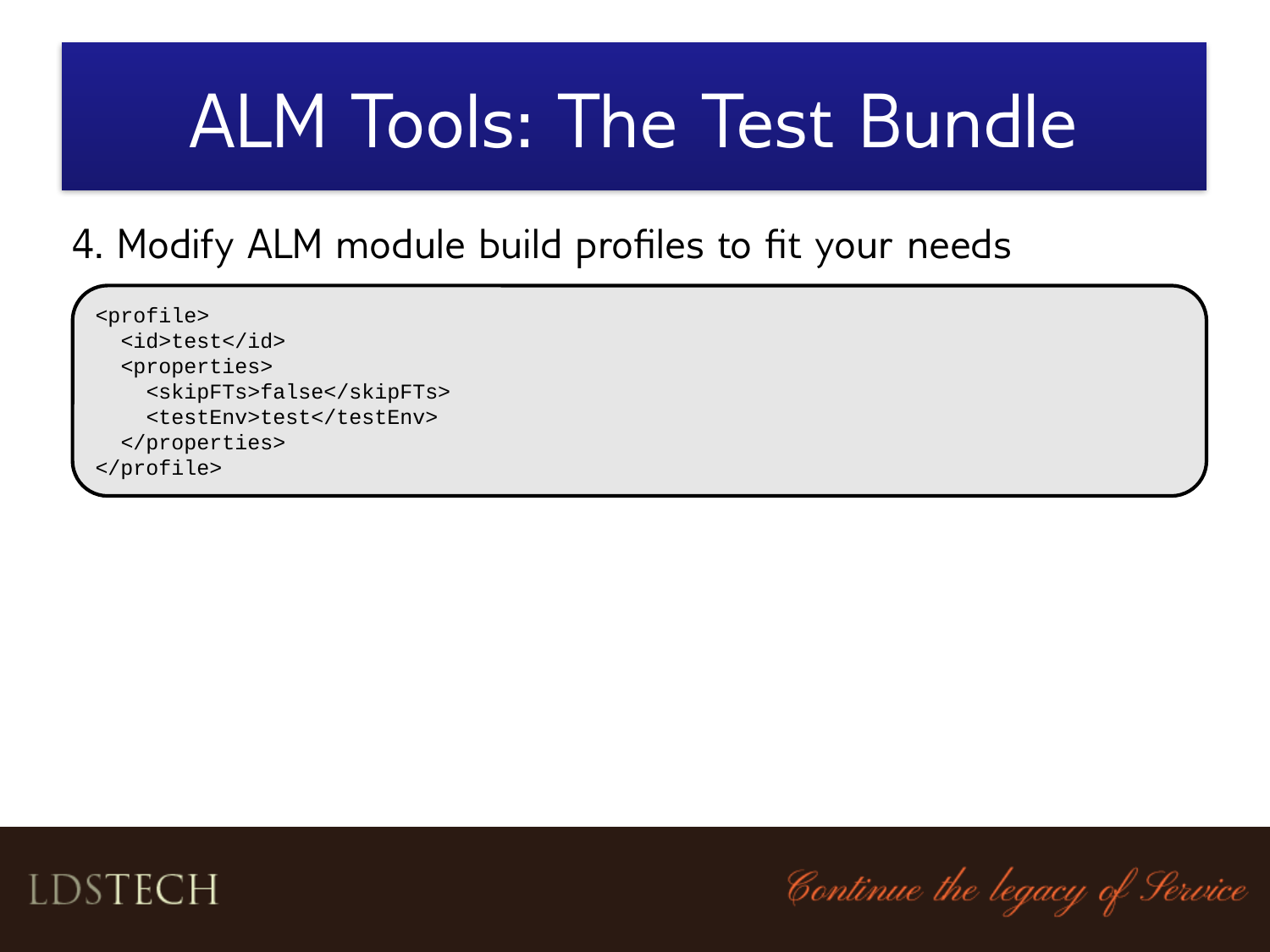

# ALM Tools: The Test Bundle
4. Modify ALM module build profiles to fit your needs

<profile>
  <id>test</id>
  <properties>
    <skipFTs>false</skipFTs>
    <testEnv>test</testEnv>
  </properties>
</profile>